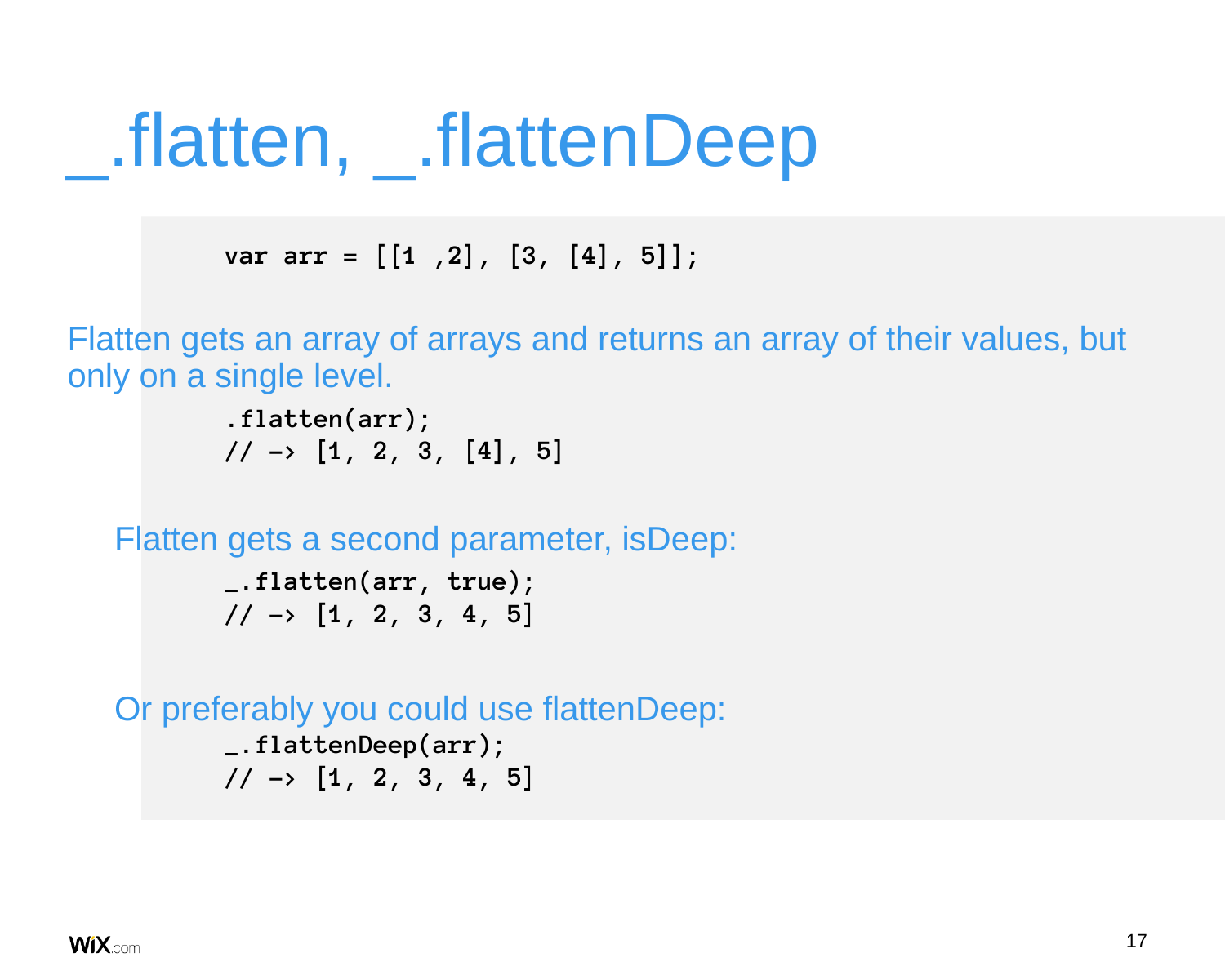

_.flatten, _.flattenDeep

# var arr = [[1 ,2], [3, [4], 5]]; .flatten(arr); // -> [1, 2, 3, [4], 5] _.flatten(arr, true); // -> [1, 2, 3, 4, 5] _.flattenDeep(arr); // -> [1, 2, 3, 4, 5]
Flatten gets an array of arrays and returns an array of their values, but only on a single level.
     Flatten gets a second parameter, isDeep:
     Or preferably you could use flattenDeep: